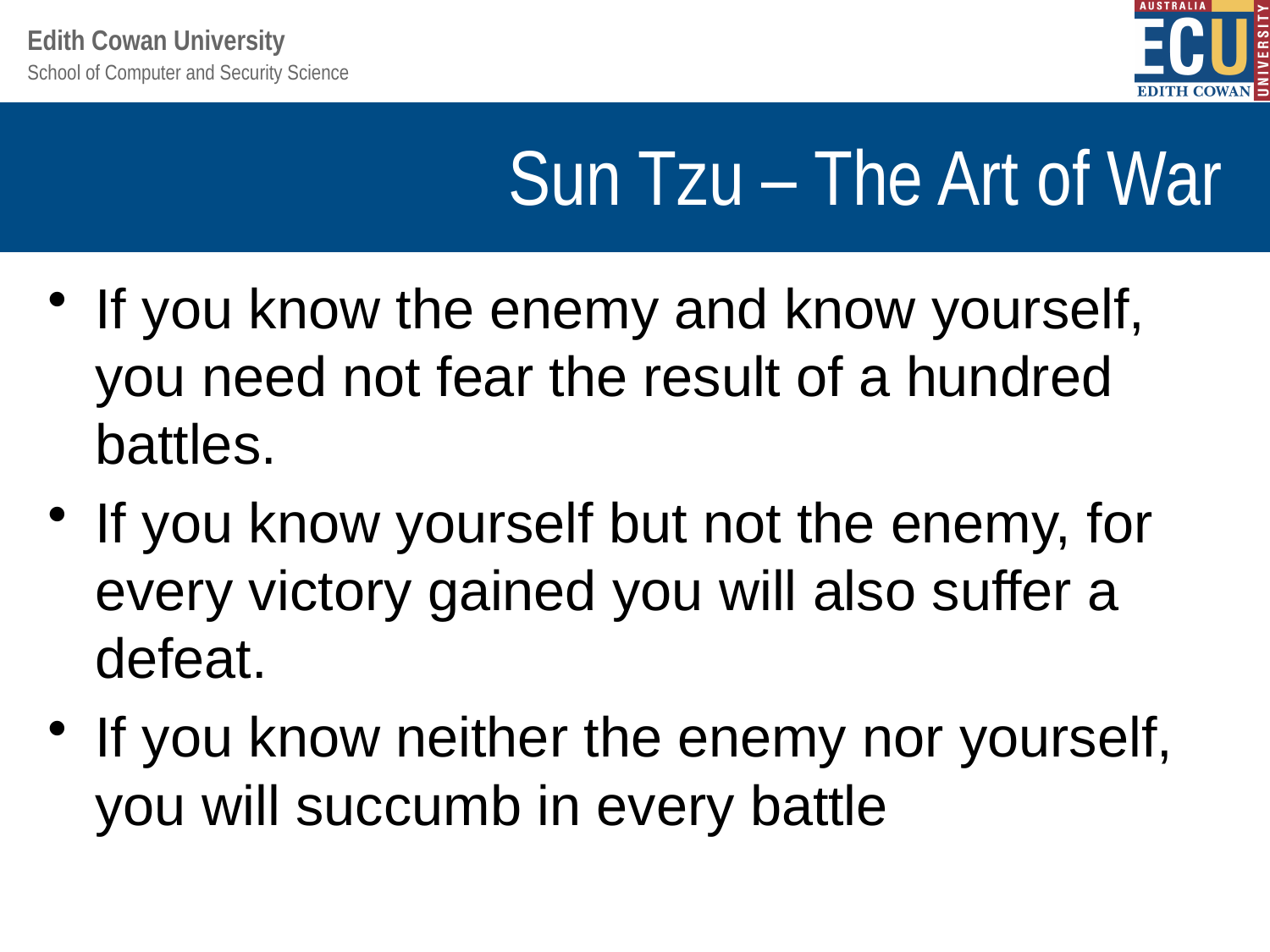

# Sun Tzu – The Art of War
If you know the enemy and know yourself, you need not fear the result of a hundred battles.
If you know yourself but not the enemy, for every victory gained you will also suffer a defeat.
If you know neither the enemy nor yourself,
you will succumb in every battle